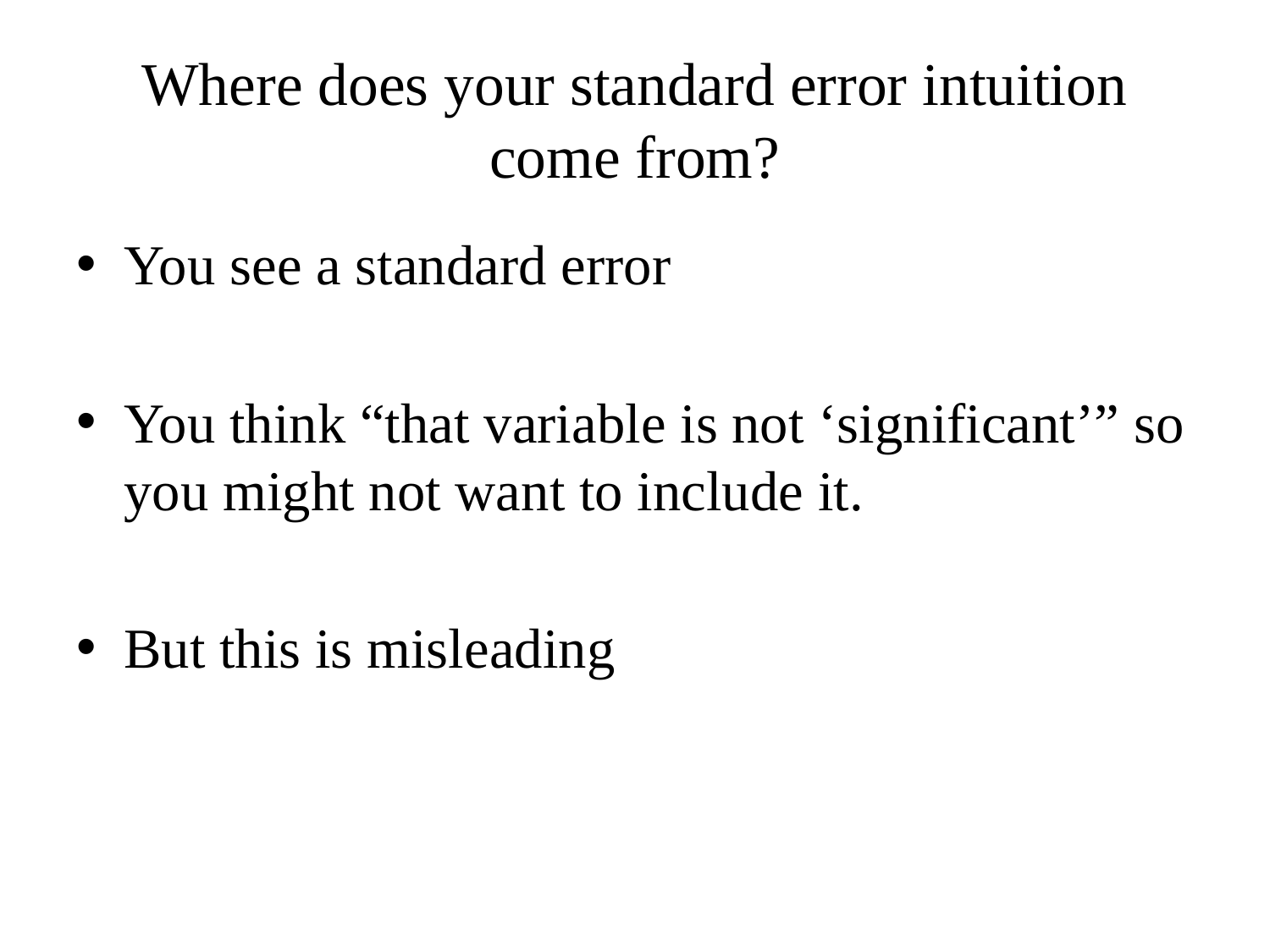

# Where does your standard error intuition come from?
You see a standard error

You think “that variable is not ‘significant’” so you might not want to include it.

But this is misleading